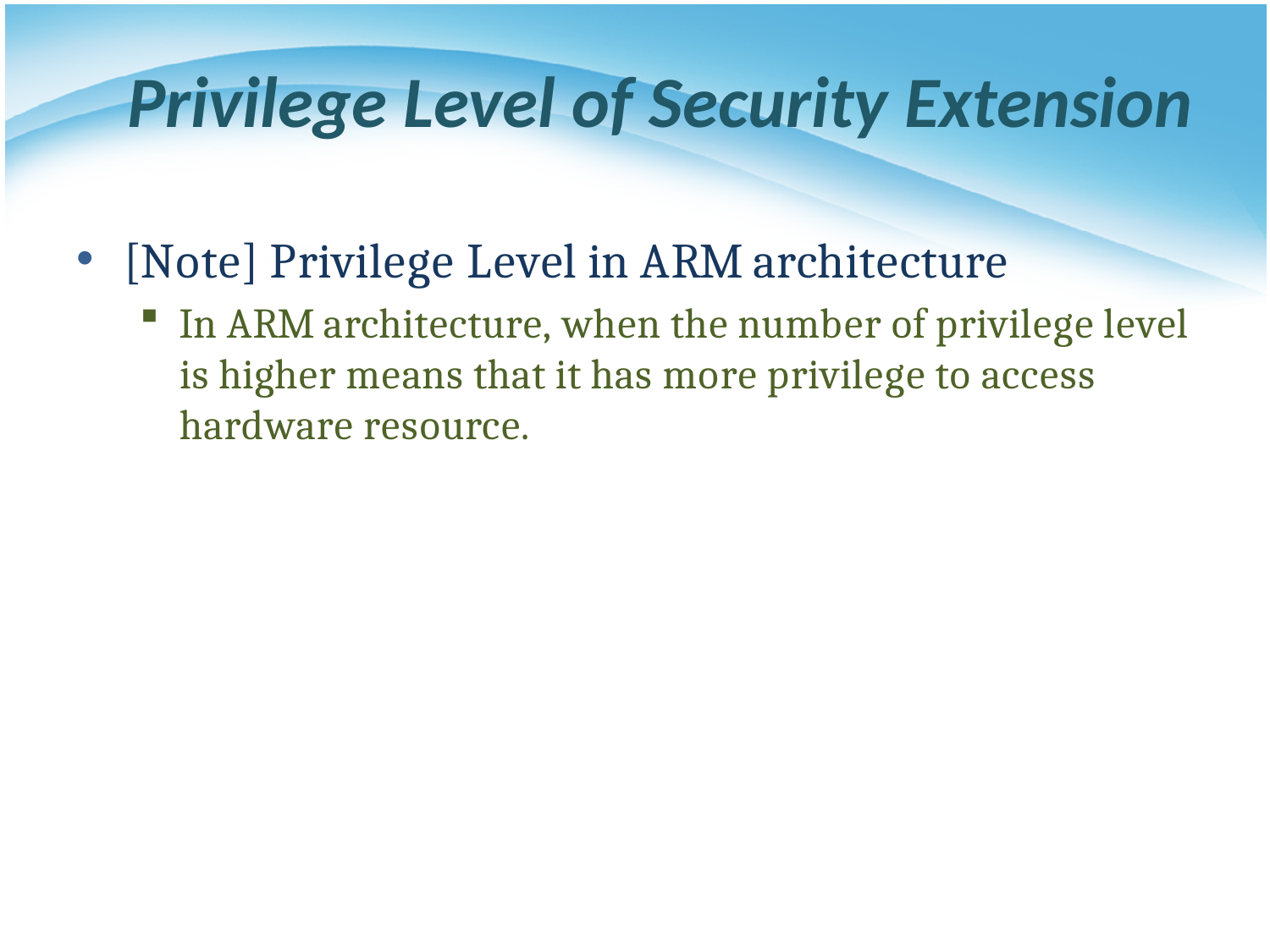

# Privilege Level of Security Extension
[Note] Privilege Level in ARM architecture
In ARM architecture, when the number of privilege level is higher means that it has more privilege to access hardware resource.